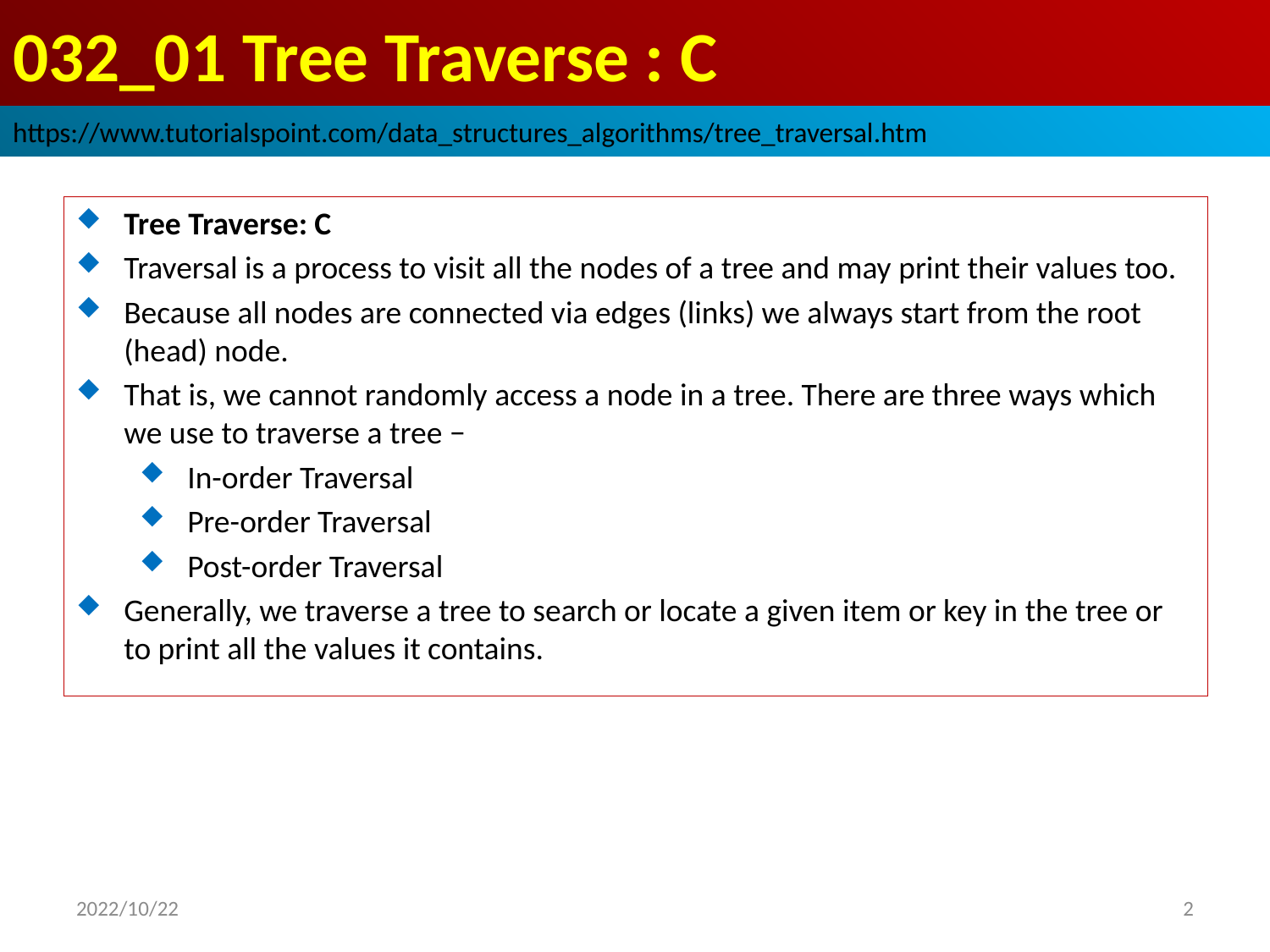

# 032_01 Tree Traverse : C
https://www.tutorialspoint.com/data_structures_algorithms/tree_traversal.htm
Tree Traverse: C
Traversal is a process to visit all the nodes of a tree and may print their values too.
Because all nodes are connected via edges (links) we always start from the root (head) node.
That is, we cannot randomly access a node in a tree. There are three ways which we use to traverse a tree −
In-order Traversal
Pre-order Traversal
Post-order Traversal
Generally, we traverse a tree to search or locate a given item or key in the tree or to print all the values it contains.
2022/10/22
2